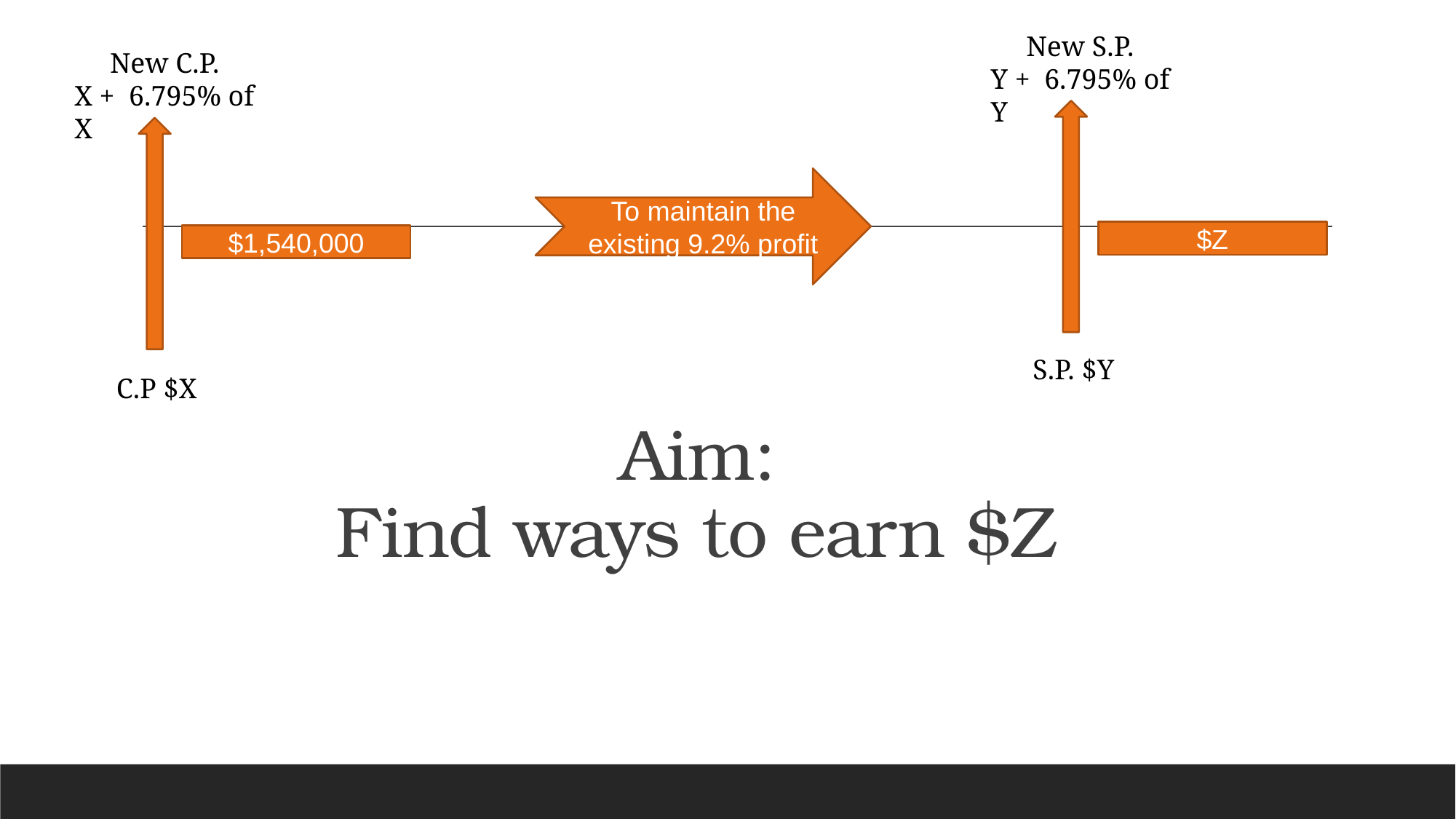

New S.P.
Y +  6.795% of Y
     New C.P.
X +  6.795% of X

To maintain the existing 9.2% profit
$Z
$1,540,000
S.P. $Y
C.P $X
# Aim: Find ways to earn $Z